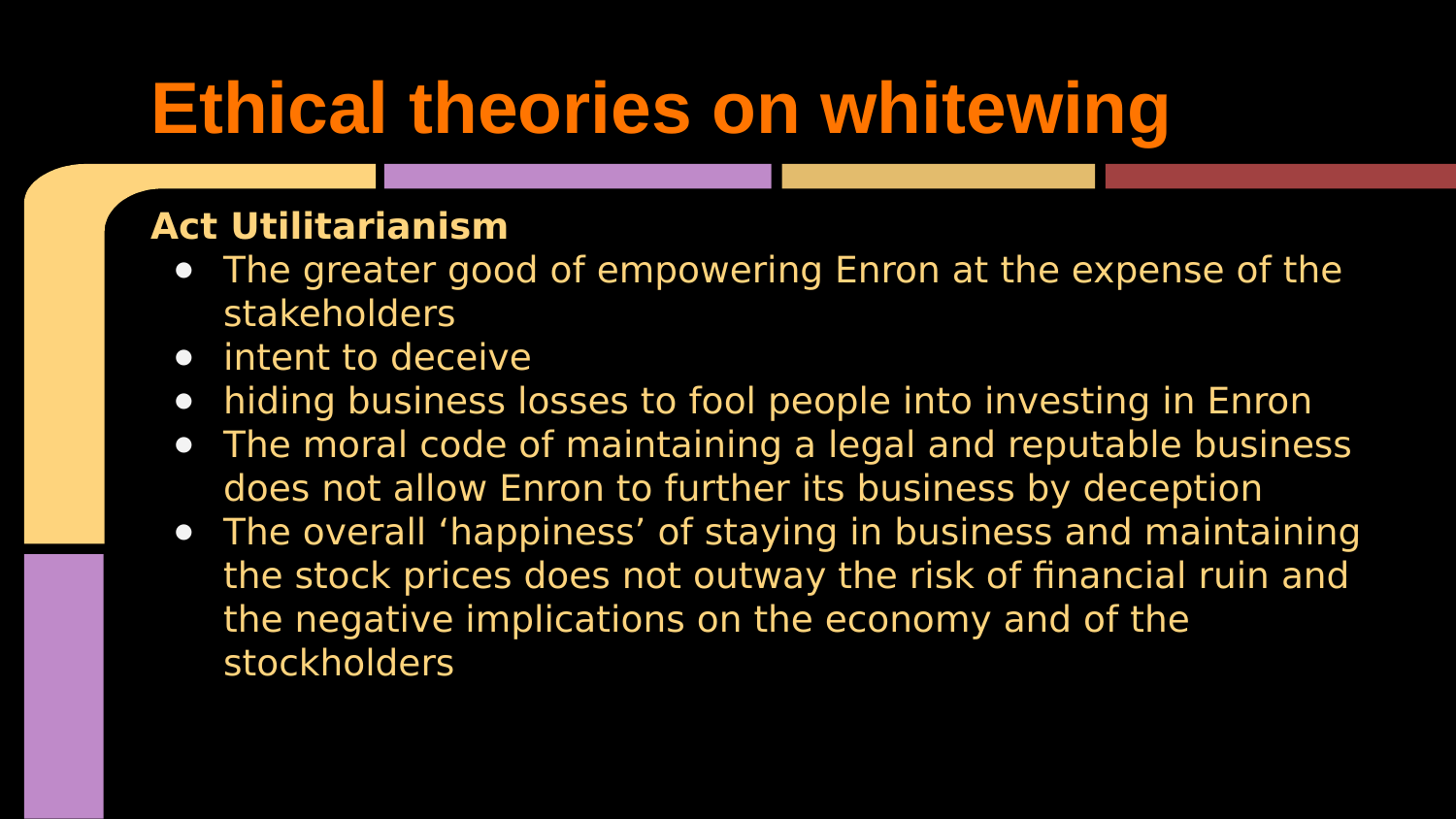

# Ethical theories on whitewing
Act Utilitarianism
The greater good of empowering Enron at the expense of the stakeholders
intent to deceive
hiding business losses to fool people into investing in Enron
The moral code of maintaining a legal and reputable business does not allow Enron to further its business by deception
The overall ‘happiness’ of staying in business and maintaining the stock prices does not outway the risk of financial ruin and the negative implications on the economy and of the stockholders